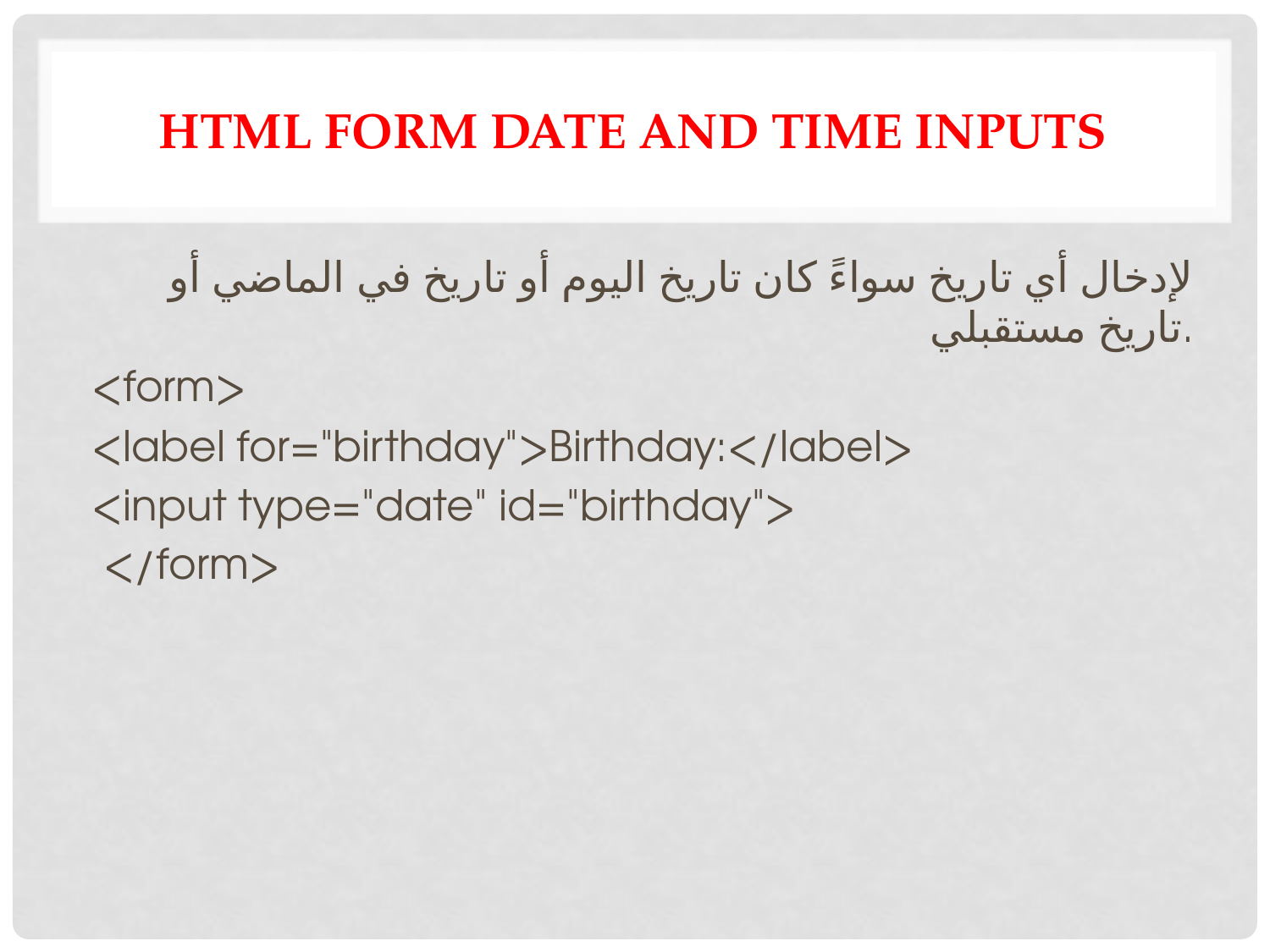

# HTML Form Date and Time Inputs
لإدخال أي تاريخ سواءً كان تاريخ اليوم أو تاريخ في الماضي أو تاريخ مستقبلي.
<form>
<label for="birthday">Birthday:</label>
<input type="date" id="birthday">
 </form>